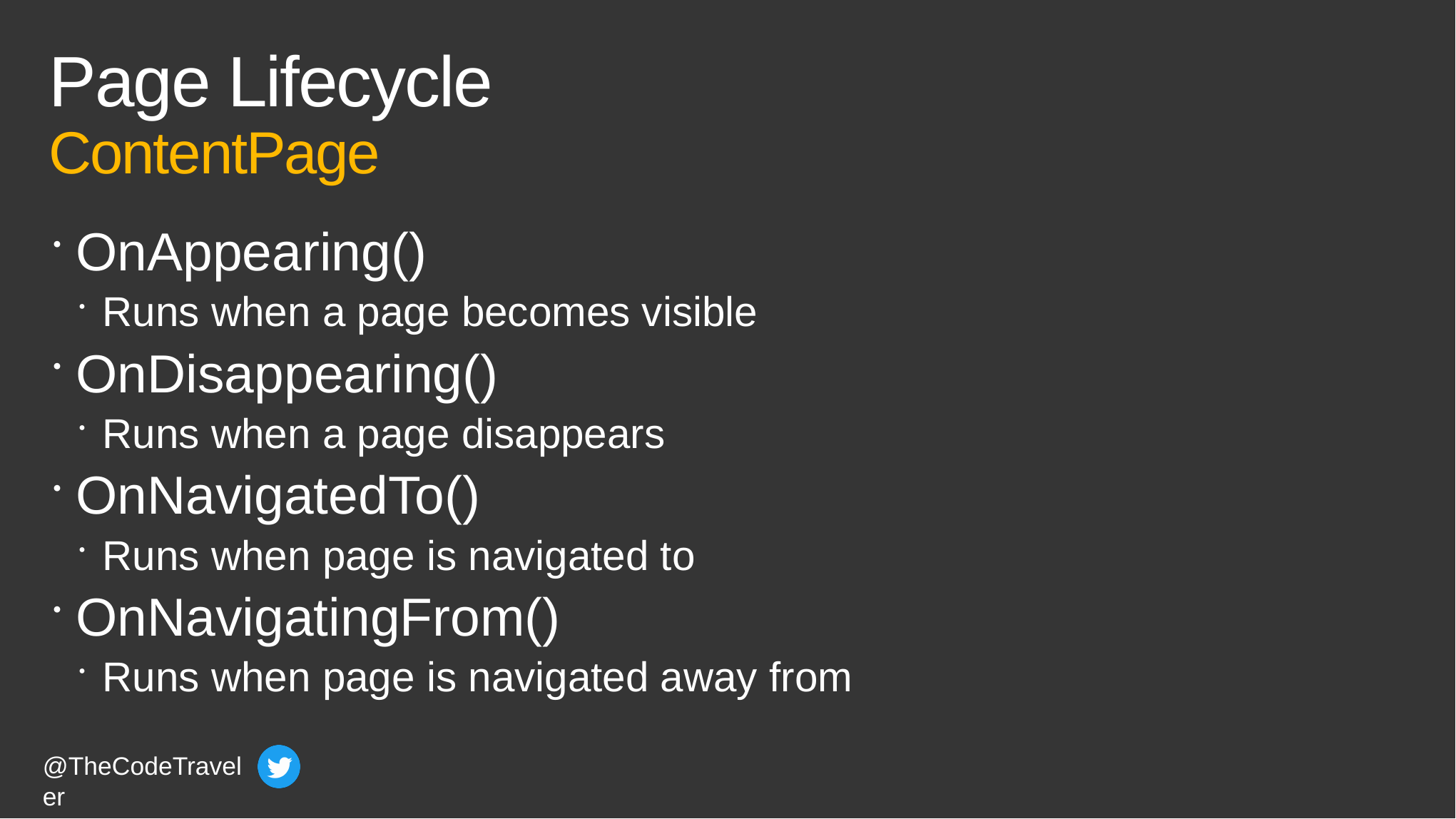

# Page Lifecycle ContentPage
OnAppearing()
Runs when a page becomes visible
OnDisappearing()
Runs when a page disappears
OnNavigatedTo()
Runs when page is navigated to
OnNavigatingFrom()
Runs when page is navigated away from